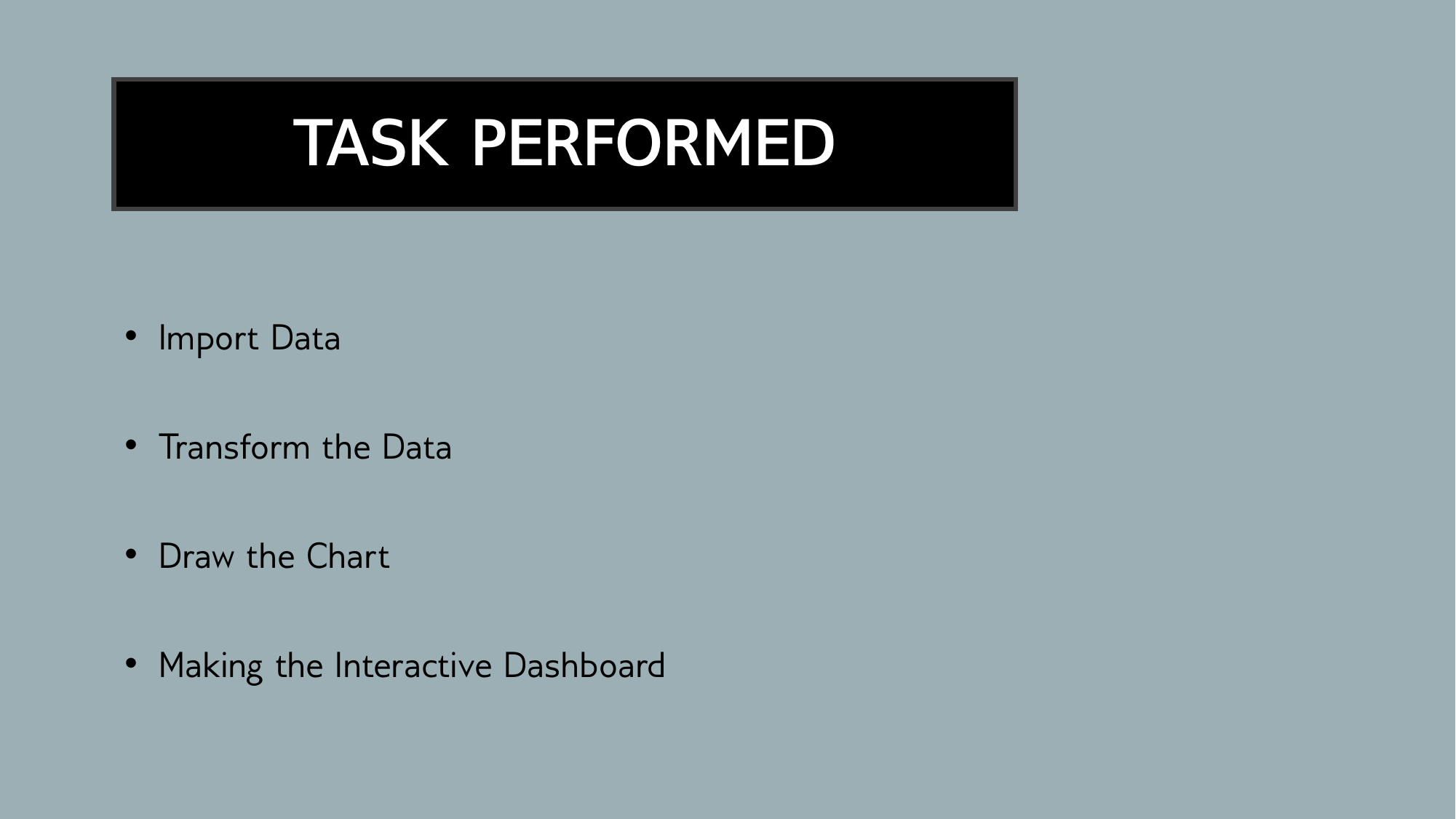

# Task Performed
Import Data
Transform the Data
Draw the Chart
Making the Interactive Dashboard